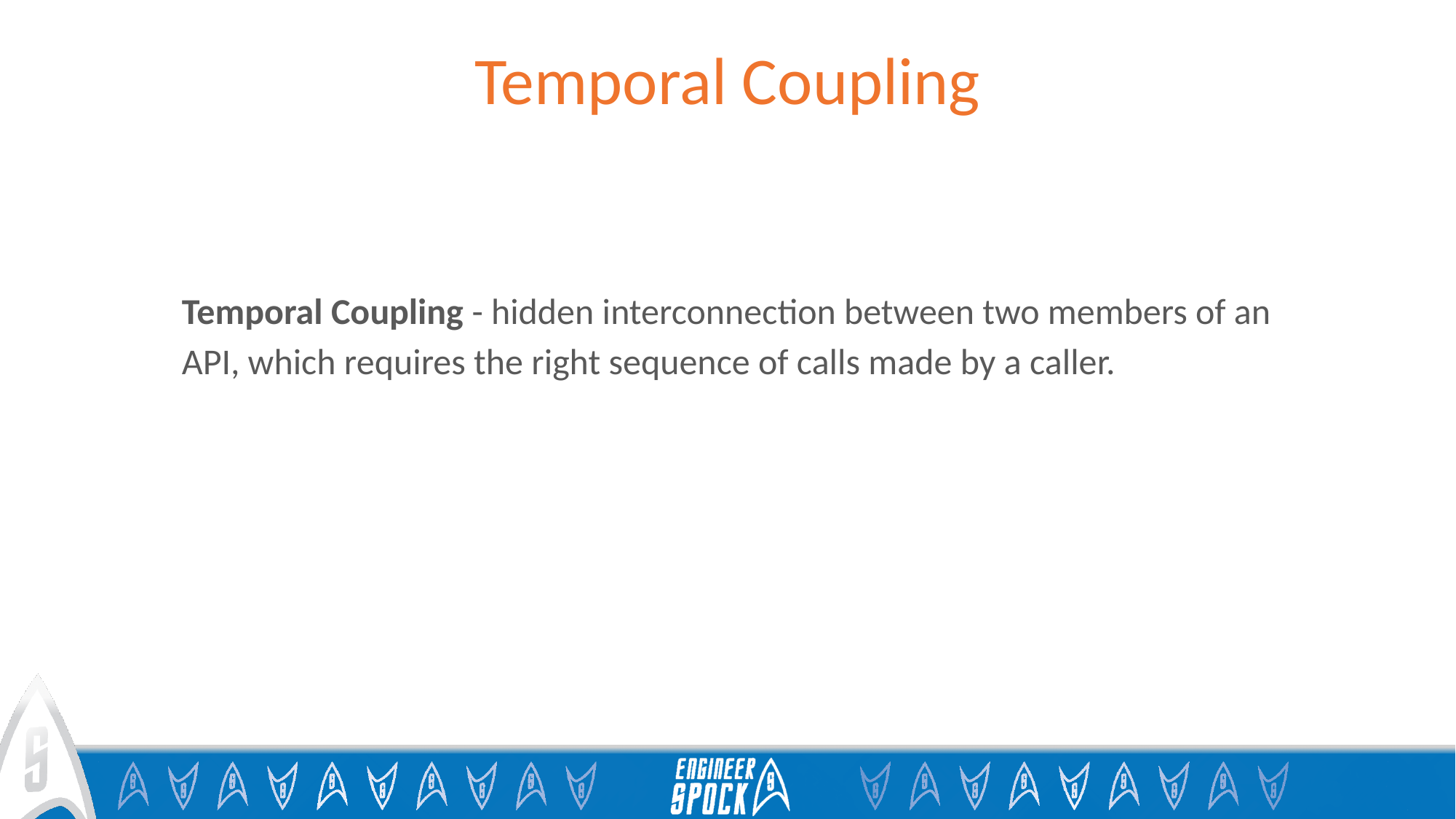

# Temporal Coupling

Temporal Coupling - hidden interconnection between two members of an API, which requires the right sequence of calls made by a caller.